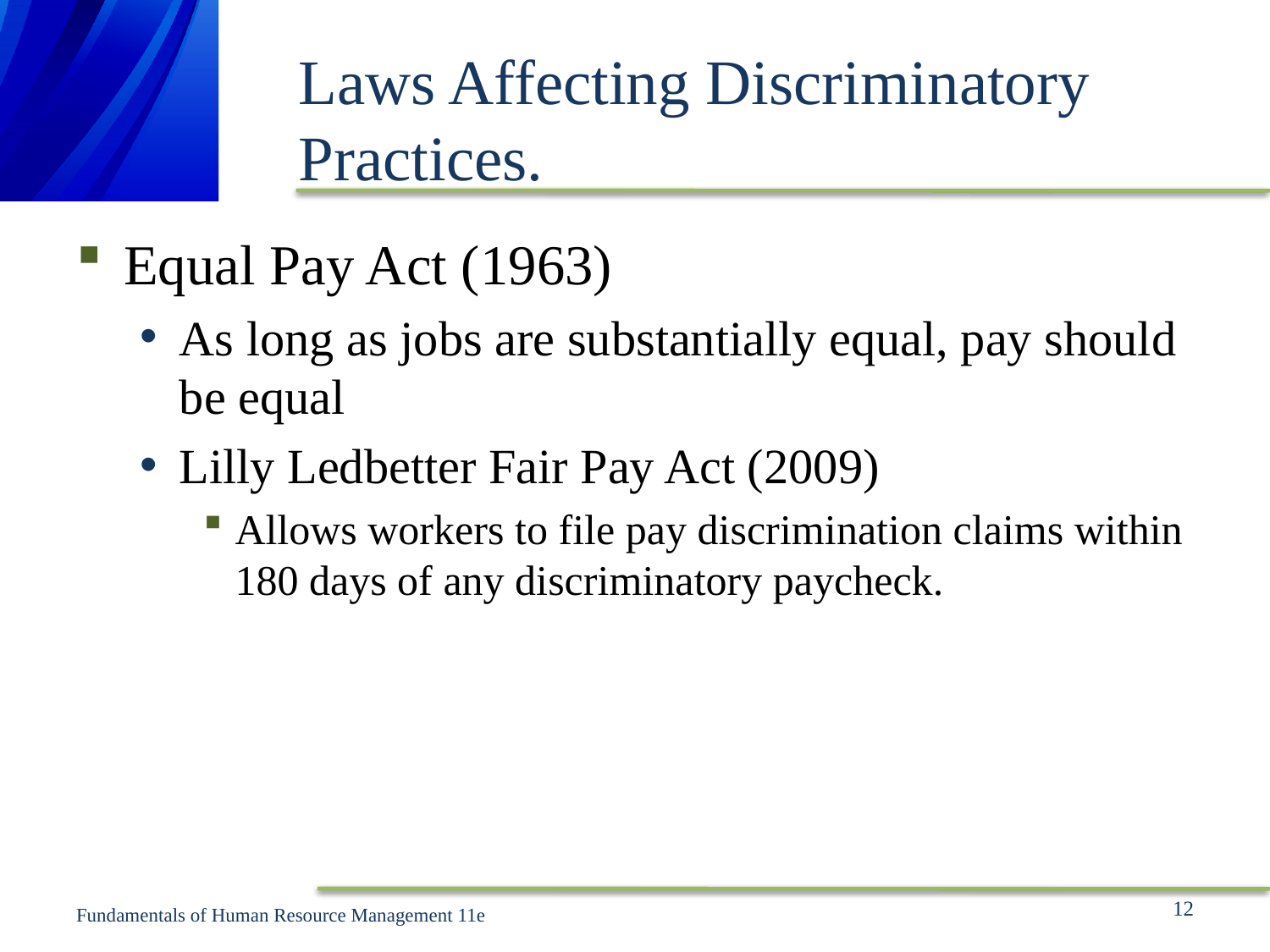

# Laws Affecting Discriminatory  Practices.
Equal Pay Act (1963)
As long as jobs are substantially equal, pay should be equal
Lilly Ledbetter Fair Pay Act (2009)
Allows workers to file pay discrimination claims within 180 days of any discriminatory paycheck.

12
Fundamentals of Human Resource Management 11e